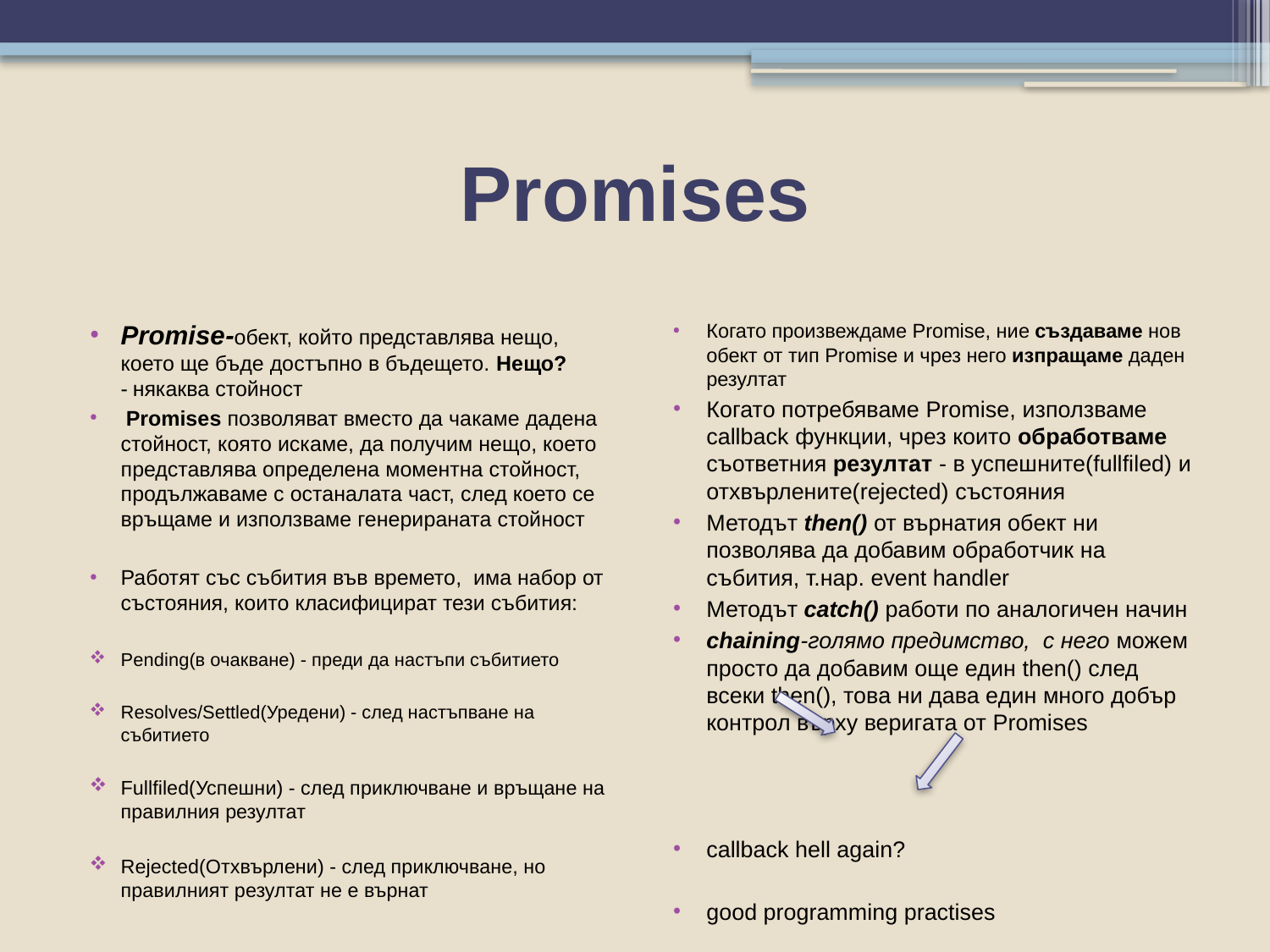

# Promises
Promise-обект, който представлява нещо, което ще бъде достъпно в бъдещето. Нещо? - някаква стойност
 Promises позволяват вместо да чакаме дадена стойност, която искаме, да получим нещо, което представлява определена моментна стойност, продължаваме с останалата част, след което се връщаме и използваме генерираната стойност

Работят със събития във времето,  има набор от състояния, които класифицират тези събития:

Pending(в очакване) - преди да настъпи събитието

Resolves/Settled(Уредени) - след настъпване на събитието

Fullfiled(Успешни) - след приключване и връщане на правилния резултат

Rejected(Отхвърлени) - след приключване, но правилният резултат не е върнат

Когато произвеждаме Promise, ние създаваме нов обект от тип Promise и чрез него изпращаме даден резултат
Когато потребяваме Promise, използваме callback функции, чрез които обработваме съответния резултат - в успешните(fullfiled) и отхвърлените(rejected) състояния
Методът then() от върнатия обект ни позволява да добавим обработчик на събития, т.нар. event handler
Методът catch() работи по аналогичен начин
chaining-голямо предимство,  с него можем просто да добавим още един then() след всеки then(), това ни дава един много добър контрол върху веригата от Promises

callback hell again?

good programming practises